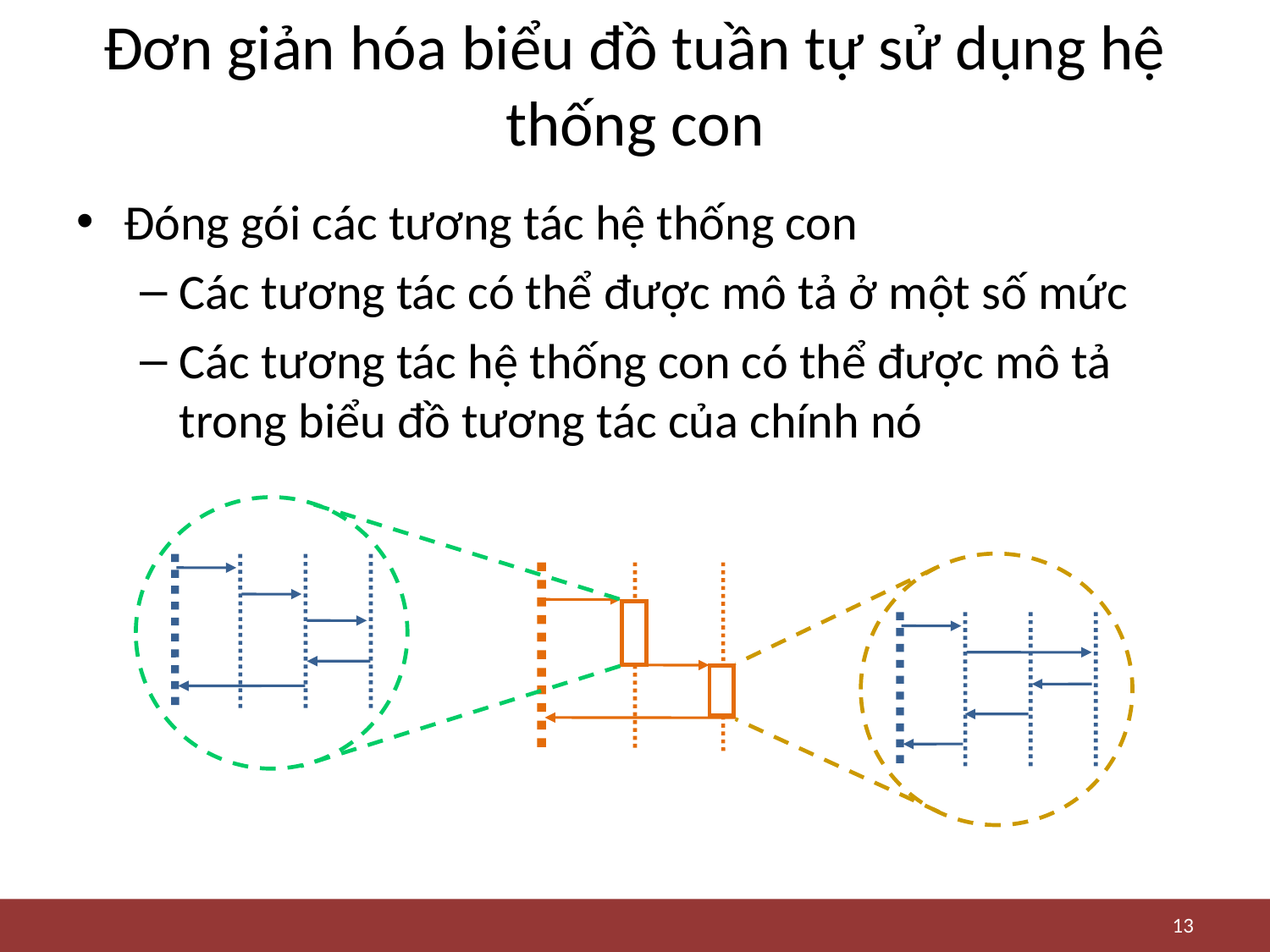

# Đơn giản hóa biểu đồ tuần tự sử dụng hệ thống con
Đóng gói các tương tác hệ thống con
Các tương tác có thể được mô tả ở một số mức
Các tương tác hệ thống con có thể được mô tả trong biểu đồ tương tác của chính nó

13